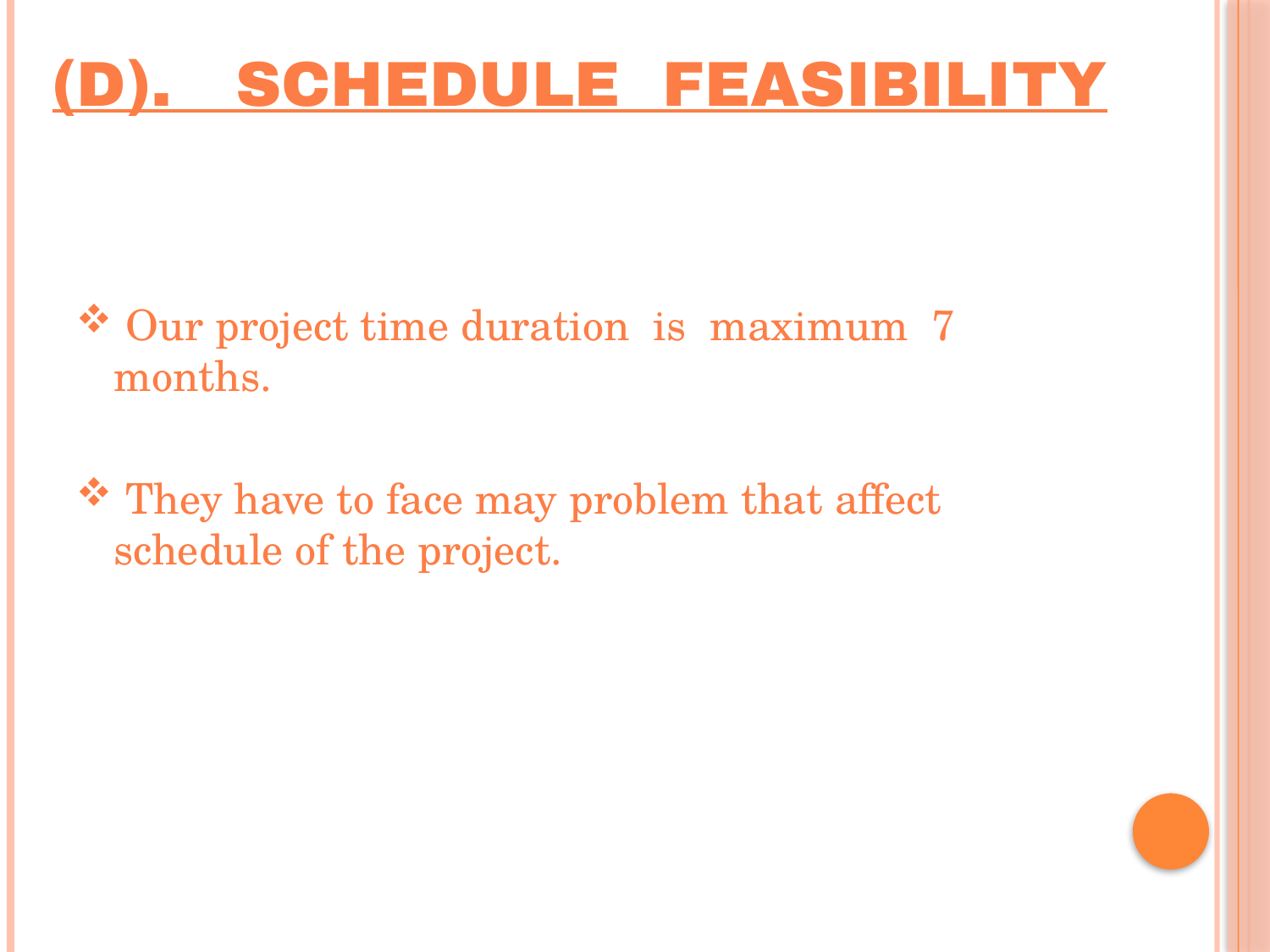

# (D).   SCHEDULE  FEASIBILITY

 Our project time duration  is  maximum  7 months.

 They have to face may problem that affect schedule of the project.